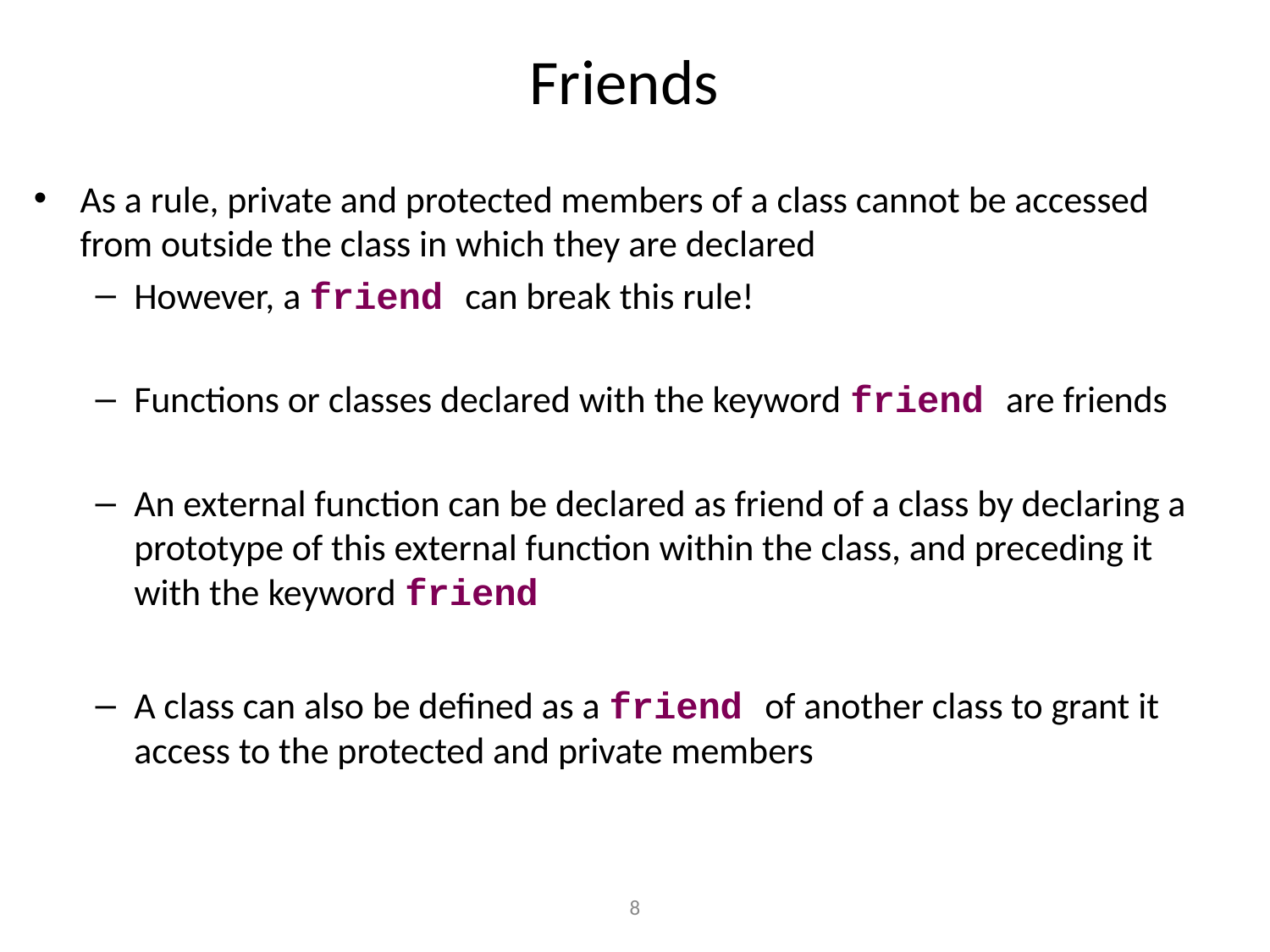

# Friends
As a rule, private and protected members of a class cannot be accessed from outside the class in which they are declared
However, a friend can break this rule!

Functions or classes declared with the keyword friend are friends

An external function can be declared as friend of a class by declaring a prototype of this external function within the class, and preceding it with the keyword friend

A class can also be defined as a friend of another class to grant it access to the protected and private members

8